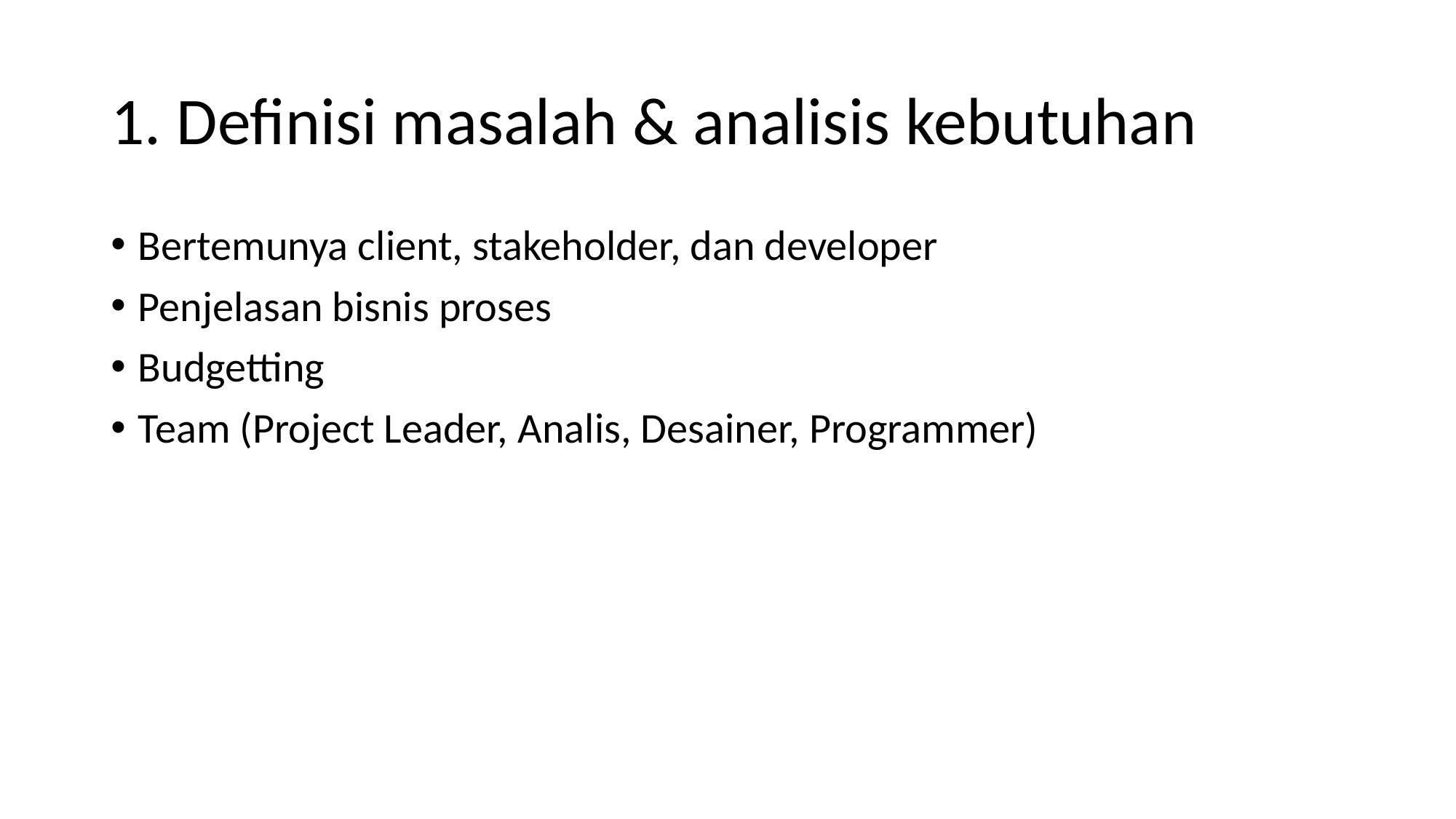

# 1. Definisi masalah & analisis kebutuhan
Bertemunya client, stakeholder, dan developer
Penjelasan bisnis proses
Budgetting
Team (Project Leader, Analis, Desainer, Programmer)